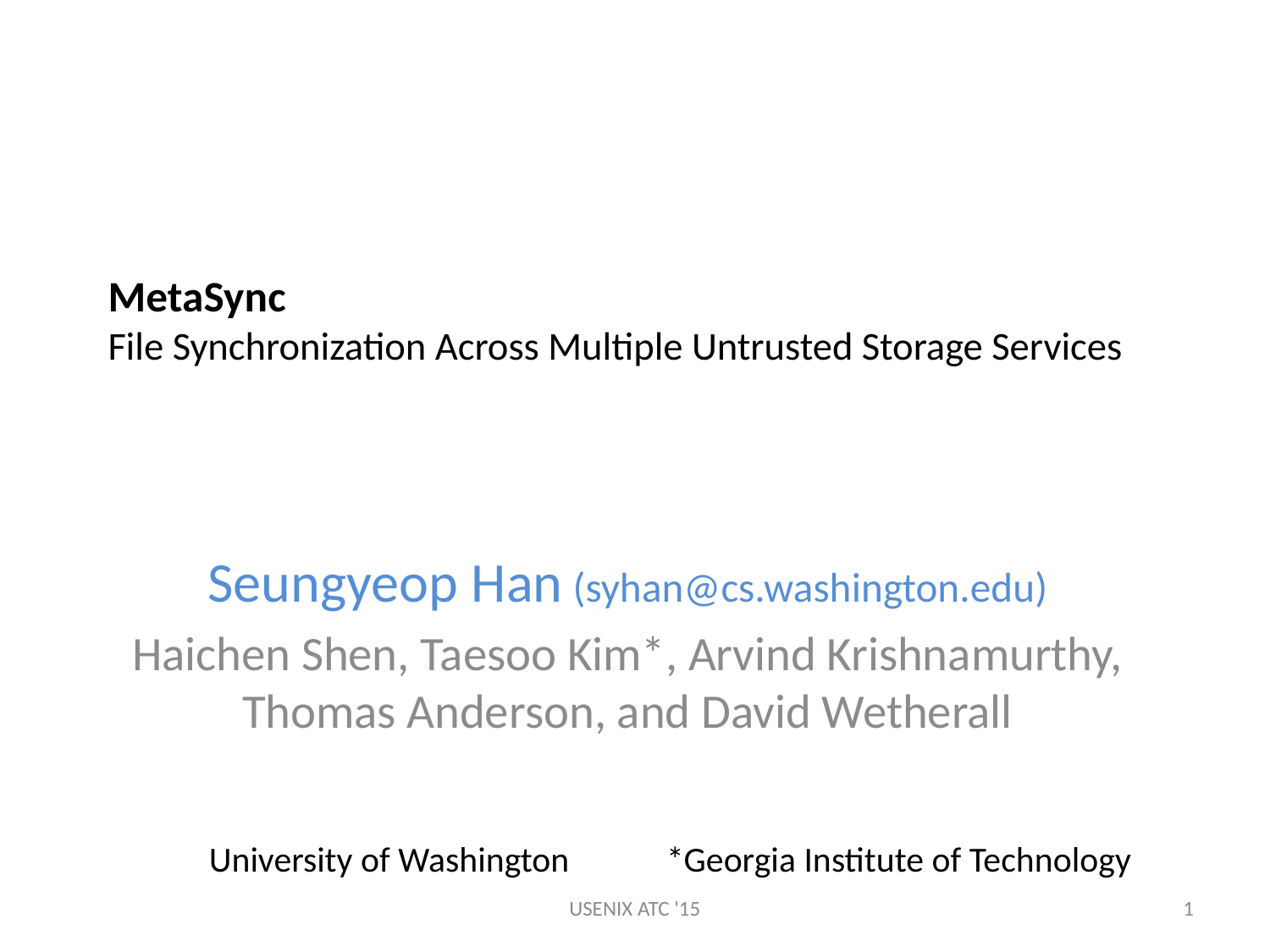

# MetaSync File Synchronization Across Multiple Untrusted Storage Services
Seungyeop Han (syhan@cs.washington.edu)
Haichen Shen, Taesoo Kim*, Arvind Krishnamurthy, Thomas Anderson, and David Wetherall
University of Washington
*Georgia Institute of Technology
USENIX ATC '15
1